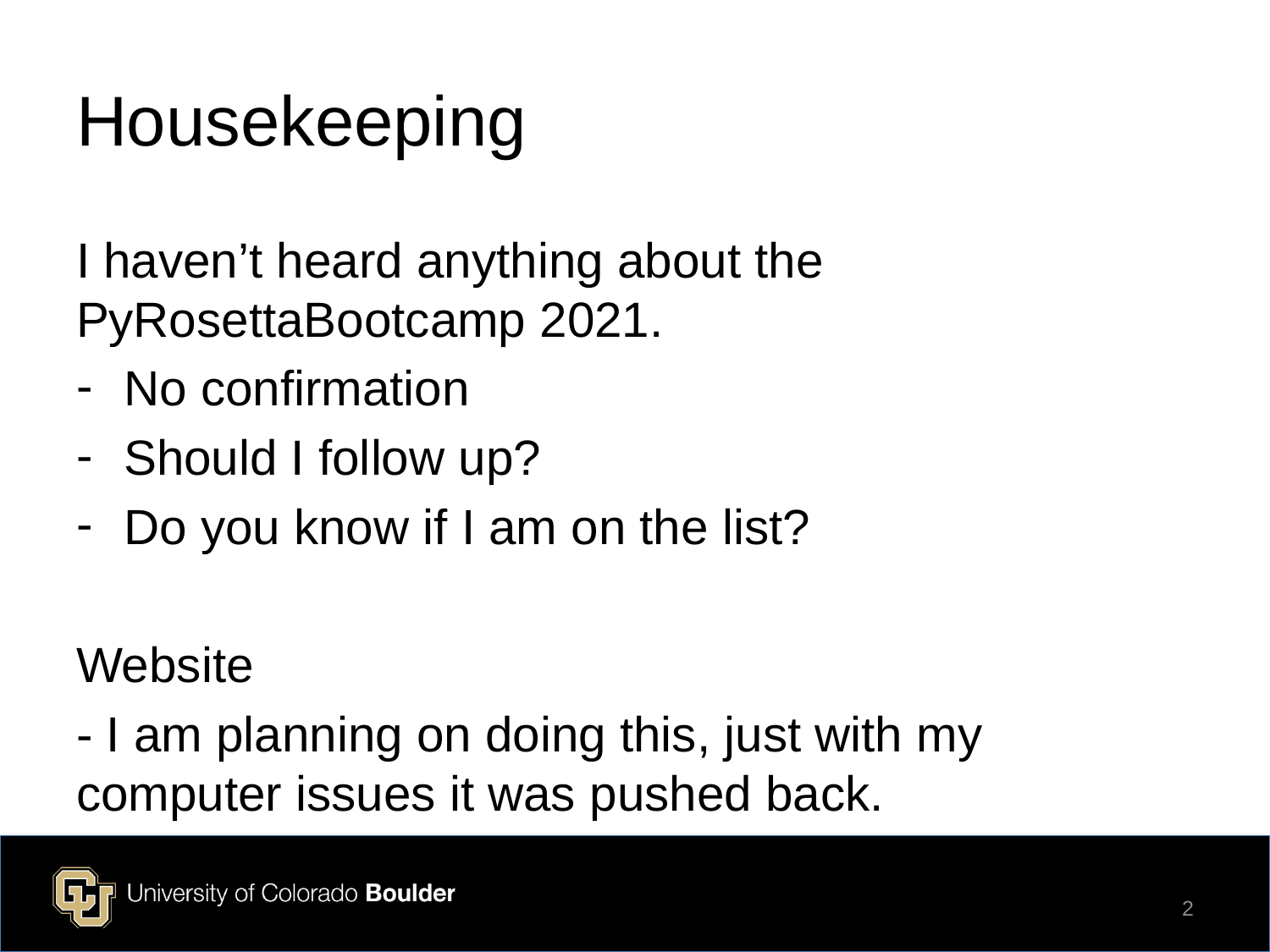

# Housekeeping
I haven’t heard anything about the PyRosettaBootcamp 2021.
No confirmation
Should I follow up?
Do you know if I am on the list?

Website
- I am planning on doing this, just with my computer issues it was pushed back.
2